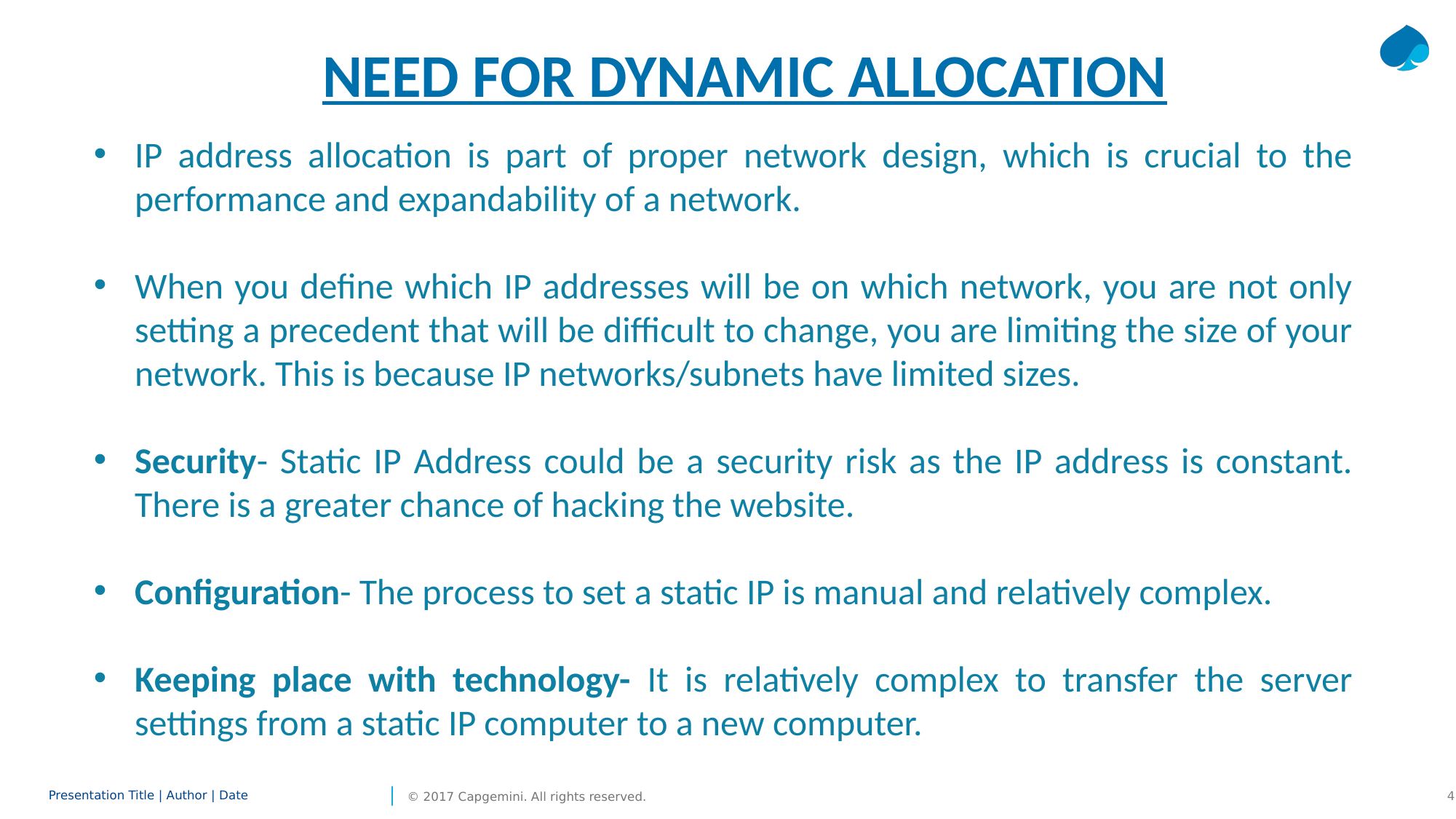

NEED FOR DYNAMIC ALLOCATION
IP address allocation is part of proper network design, which is crucial to the performance and expandability of a network.

When you define which IP addresses will be on which network, you are not only setting a precedent that will be difficult to change, you are limiting the size of your network. This is because IP networks/subnets have limited sizes.

Security- Static IP Address could be a security risk as the IP address is constant. There is a greater chance of hacking the website.

Configuration- The process to set a static IP is manual and relatively complex.

Keeping place with technology- It is relatively complex to transfer the server settings from a static IP computer to a new computer.